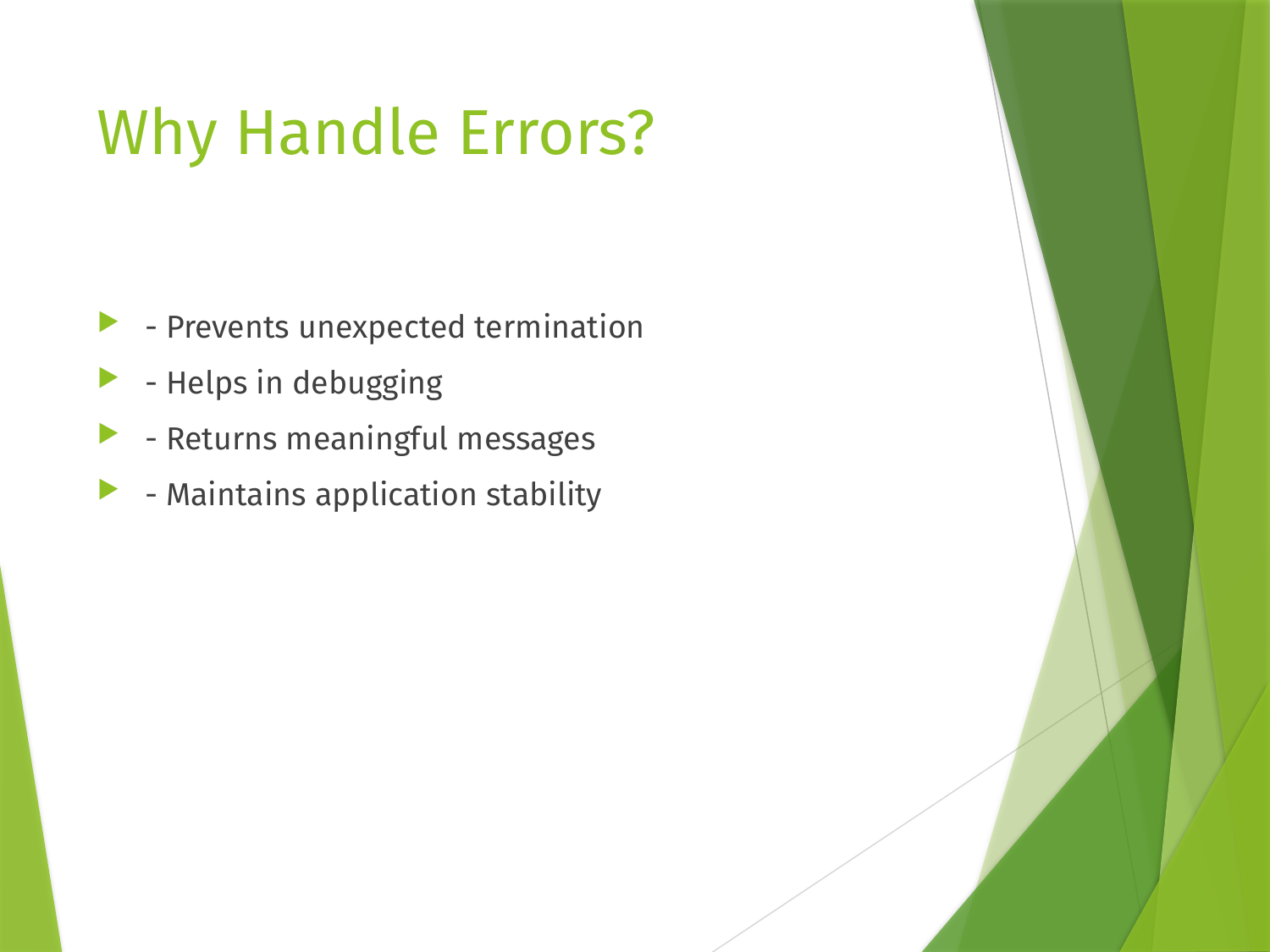

# Why Handle Errors?
- Prevents unexpected termination
- Helps in debugging
- Returns meaningful messages
- Maintains application stability